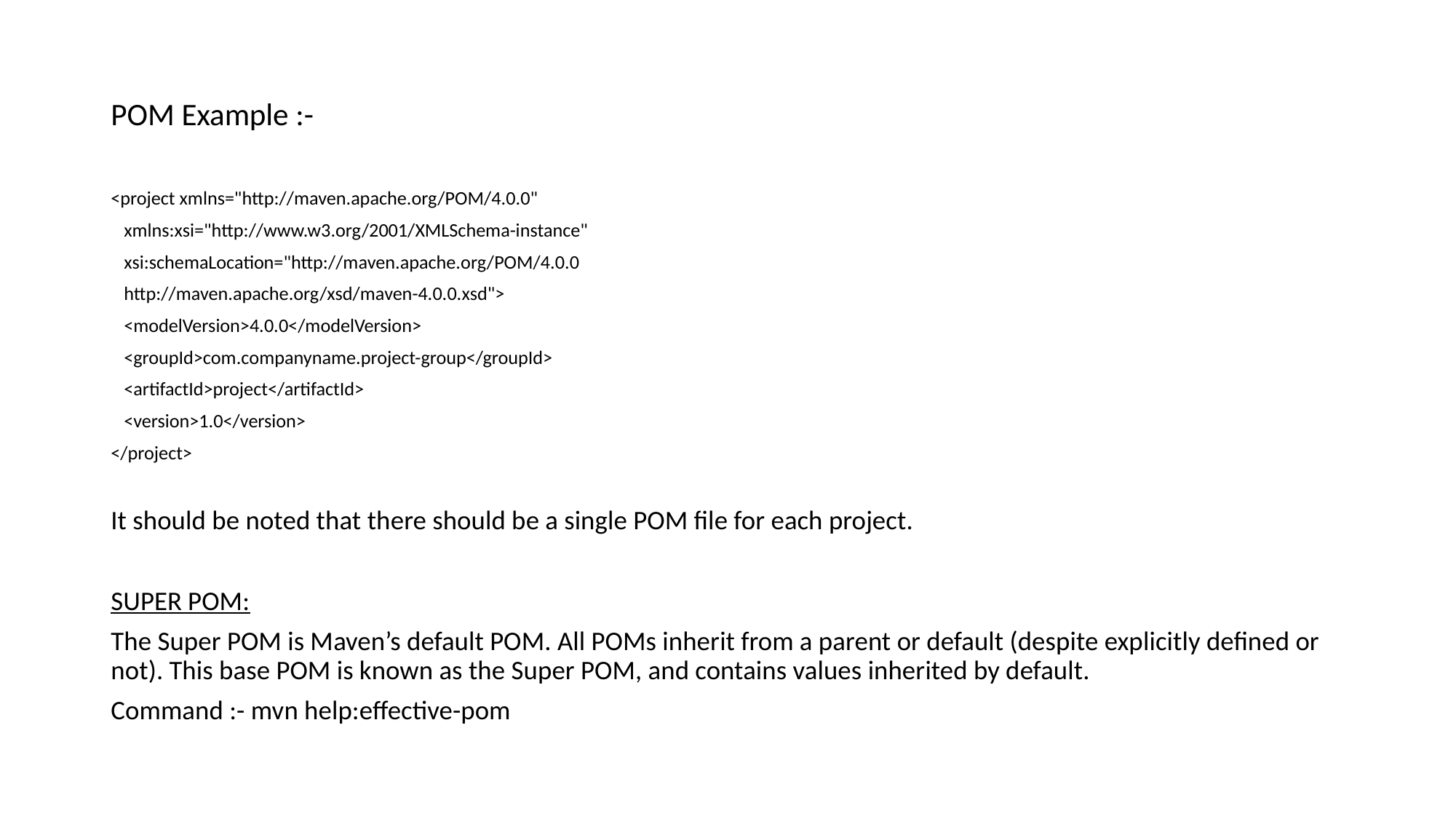

POM Example :-

<project xmlns="http://maven.apache.org/POM/4.0.0"
   xmlns:xsi="http://www.w3.org/2001/XMLSchema-instance"
   xsi:schemaLocation="http://maven.apache.org/POM/4.0.0
   http://maven.apache.org/xsd/maven-4.0.0.xsd">
   <modelVersion>4.0.0</modelVersion>
   <groupId>com.companyname.project-group</groupId>
   <artifactId>project</artifactId>
   <version>1.0</version>
</project>

It should be noted that there should be a single POM file for each project.

SUPER POM:
The Super POM is Maven’s default POM. All POMs inherit from a parent or default (despite explicitly defined or not). This base POM is known as the Super POM, and contains values inherited by default.
Command :- mvn help:effective-pom